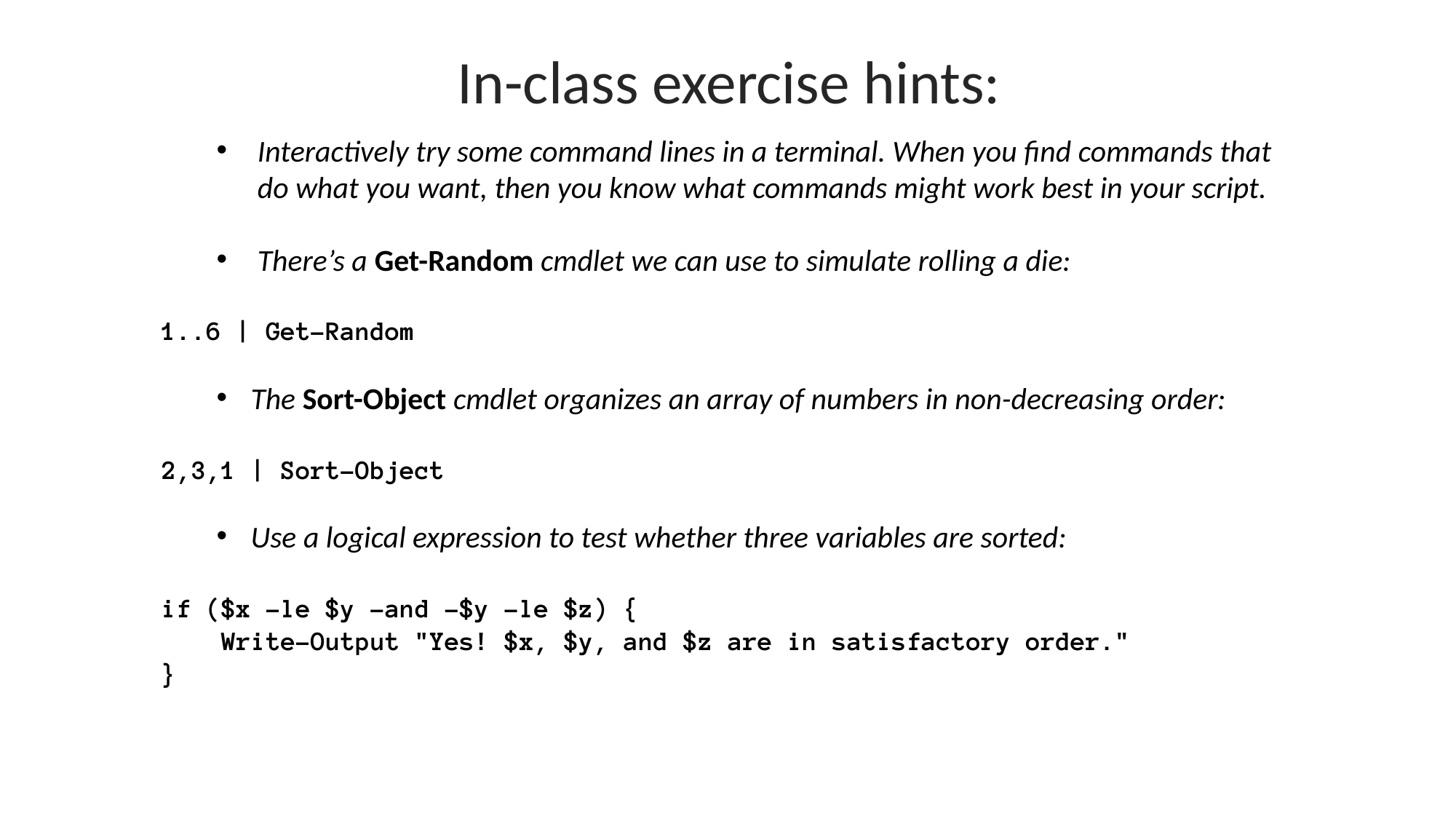

In-class exercise hints:
Interactively try some command lines in a terminal. When you find commands that do what you want, then you know what commands might work best in your script.

There’s a Get-Random cmdlet we can use to simulate rolling a die:

1..6 | Get-Random
The Sort-Object cmdlet organizes an array of numbers in non-decreasing order:

2,3,1 | Sort-Object

Use a logical expression to test whether three variables are sorted:

if ($x –le $y –and -$y –le $z) {
    Write-Output "Yes! $x, $y, and $z are in satisfactory order."
}